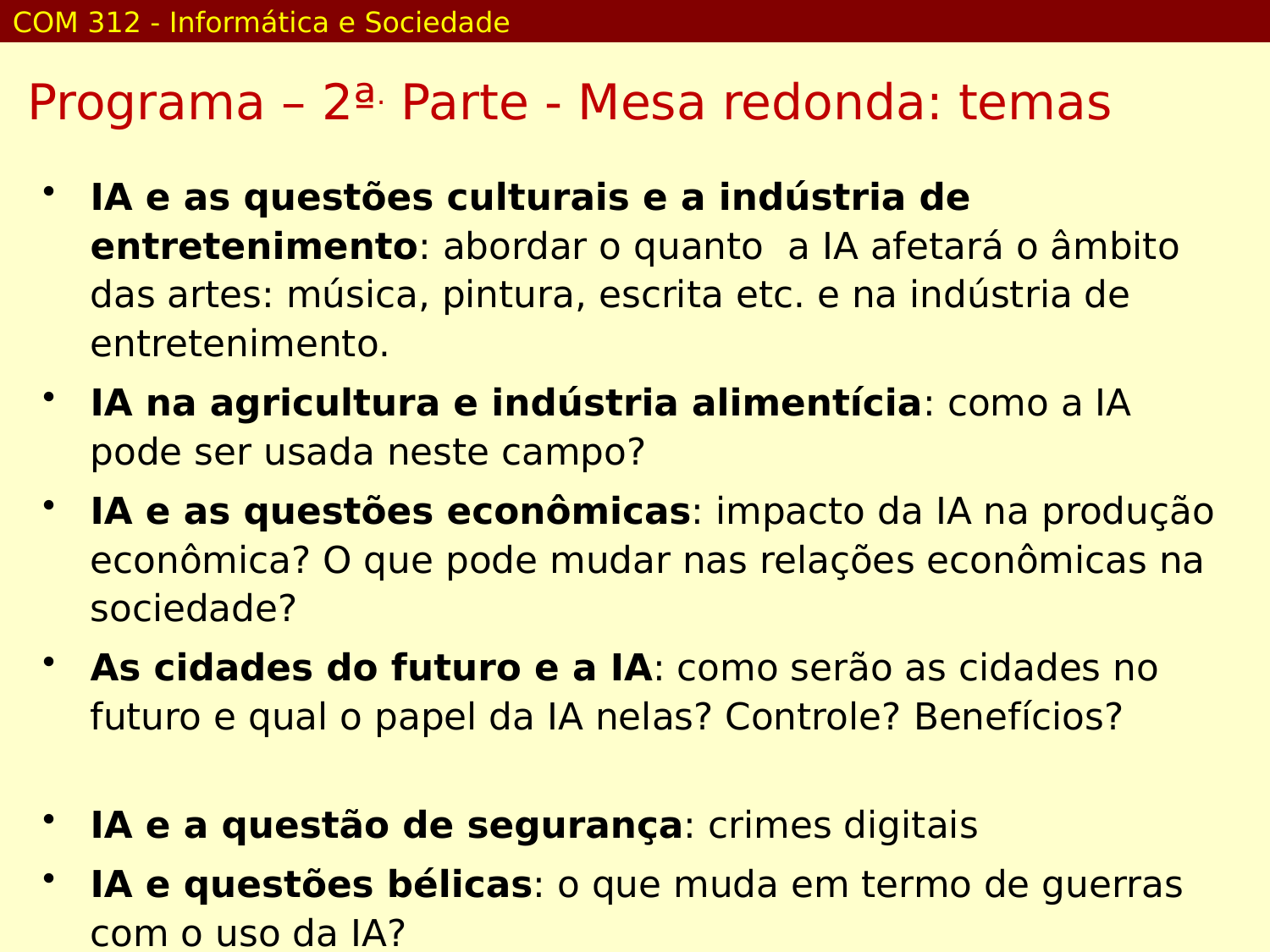

COM 312 - Informática e Sociedade
Programa – 2ª. Parte - Mesa redonda: temas
IA e as questões culturais e a indústria de entretenimento: abordar o quanto  a IA afetará o âmbito das artes: música, pintura, escrita etc. e na indústria de entretenimento.
IA na agricultura e indústria alimentícia: como a IA pode ser usada neste campo?
IA e as questões econômicas: impacto da IA na produção econômica? O que pode mudar nas relações econômicas na sociedade?
As cidades do futuro e a IA: como serão as cidades no futuro e qual o papel da IA nelas? Controle? Benefícios?
IA e a questão de segurança: crimes digitais
IA e questões bélicas: o que muda em termo de guerras com o uso da IA?